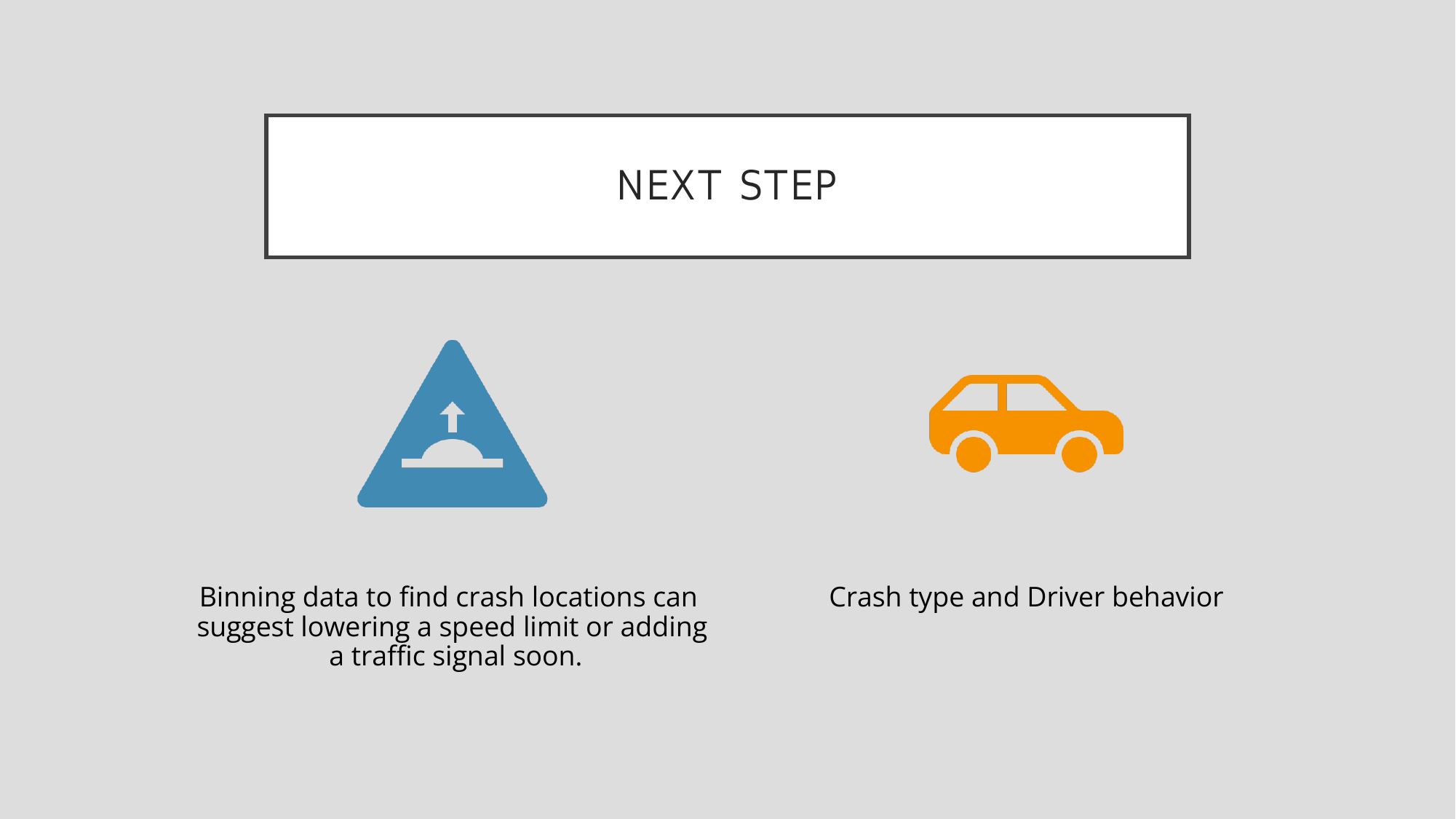

# Next Step
Binning data to find crash locations can suggest lowering a speed limit or adding a traffic signal soon.
Crash type and Driver behavior